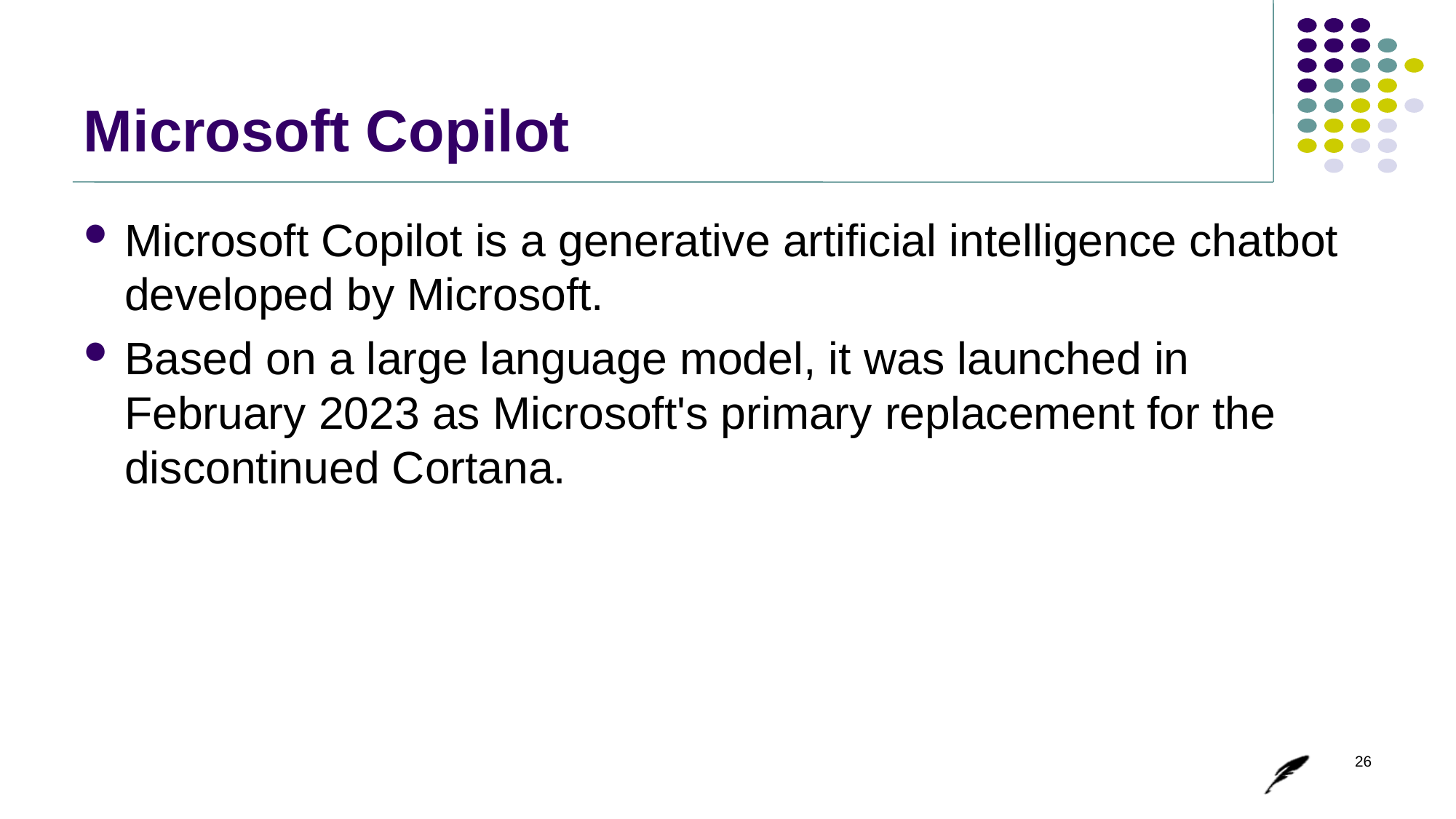

# Microsoft Copilot
Microsoft Copilot is a generative artificial intelligence chatbot developed by Microsoft.
Based on a large language model, it was launched in February 2023 as Microsoft's primary replacement for the discontinued Cortana.
26